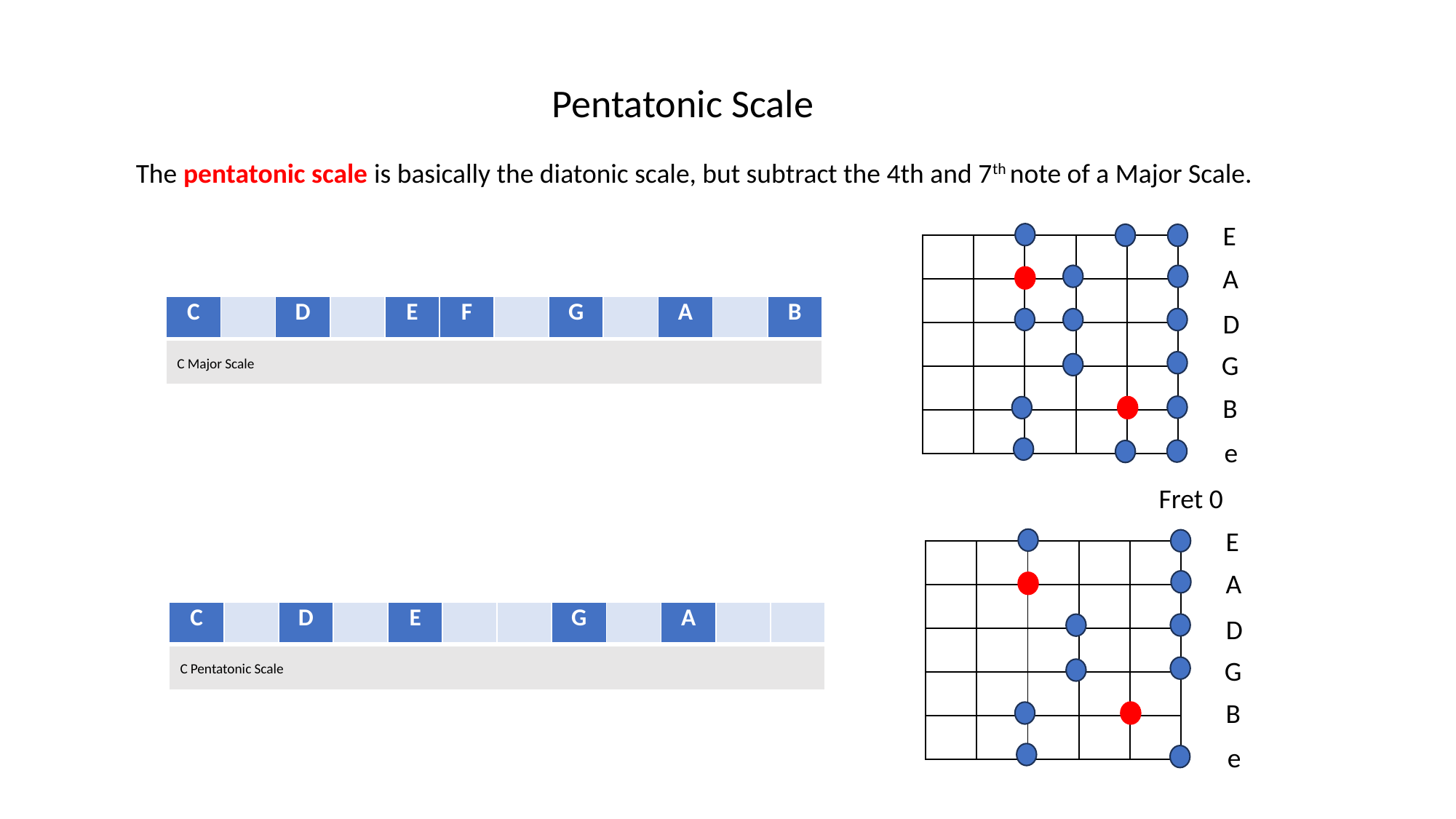

Pentatonic Scale
The pentatonic scale is basically the diatonic scale, but subtract the 4th and 7th note of a Major Scale.
E

|  |  |  |  |  |
| --- | --- | --- | --- | --- |
|  |  |  |  |  |
|  |  |  |  |  |
|  |  |  |  |  |
|  |  |  |  |  |
A

| C |  | D |  | E | F |  | G |  | A |  | B |
| --- | --- | --- | --- | --- | --- | --- | --- | --- | --- | --- | --- |
| C Major Scale |  |  |  |  |  |  |  |  |  |  |  |
D

G

B

e

Fret 0
E

|  |  |  |  |  |
| --- | --- | --- | --- | --- |
|  |  |  |  |  |
|  |  |  |  |  |
|  |  |  |  |  |
|  |  |  |  |  |
A

| C |  | D |  | E |  |  | G |  | A |  |  |
| --- | --- | --- | --- | --- | --- | --- | --- | --- | --- | --- | --- |
| C Pentatonic Scale |  |  |  |  |  |  |  |  |  |  |  |
D

G

B

e